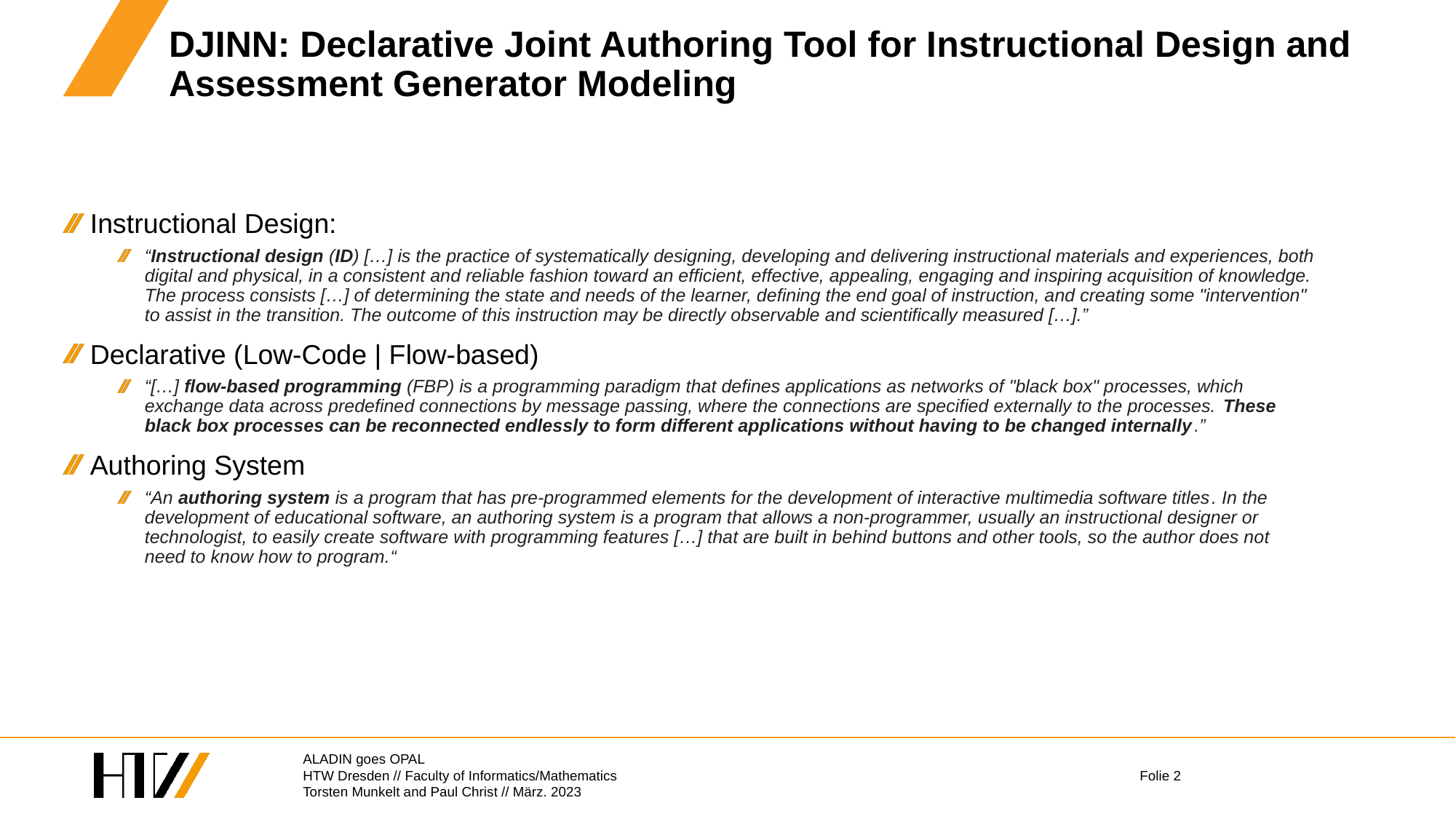

# DJINN: Declarative Joint Authoring Tool for Instructional Design and Assessment Generator Modeling
Instructional Design:
“Instructional design (ID) […] is the practice of systematically designing, developing and delivering instructional materials and experiences, both digital and physical, in a consistent and reliable fashion toward an efficient, effective, appealing, engaging and inspiring acquisition of knowledge. The process consists […] of determining the state and needs of the learner, defining the end goal of instruction, and creating some "intervention" to assist in the transition. The outcome of this instruction may be directly observable and scientifically measured […].”
Declarative (Low-Code | Flow-based)
“[…] flow-based programming (FBP) is a programming paradigm that defines applications as networks of "black box" processes, which exchange data across predefined connections by message passing, where the connections are specified externally to the processes. These black box processes can be reconnected endlessly to form different applications without having to be changed internally.”
Authoring System
“An authoring system is a program that has pre-programmed elements for the development of interactive multimedia software titles. In the development of educational software, an authoring system is a program that allows a non-programmer, usually an instructional designer or technologist, to easily create software with programming features […] that are built in behind buttons and other tools, so the author does not need to know how to program.“